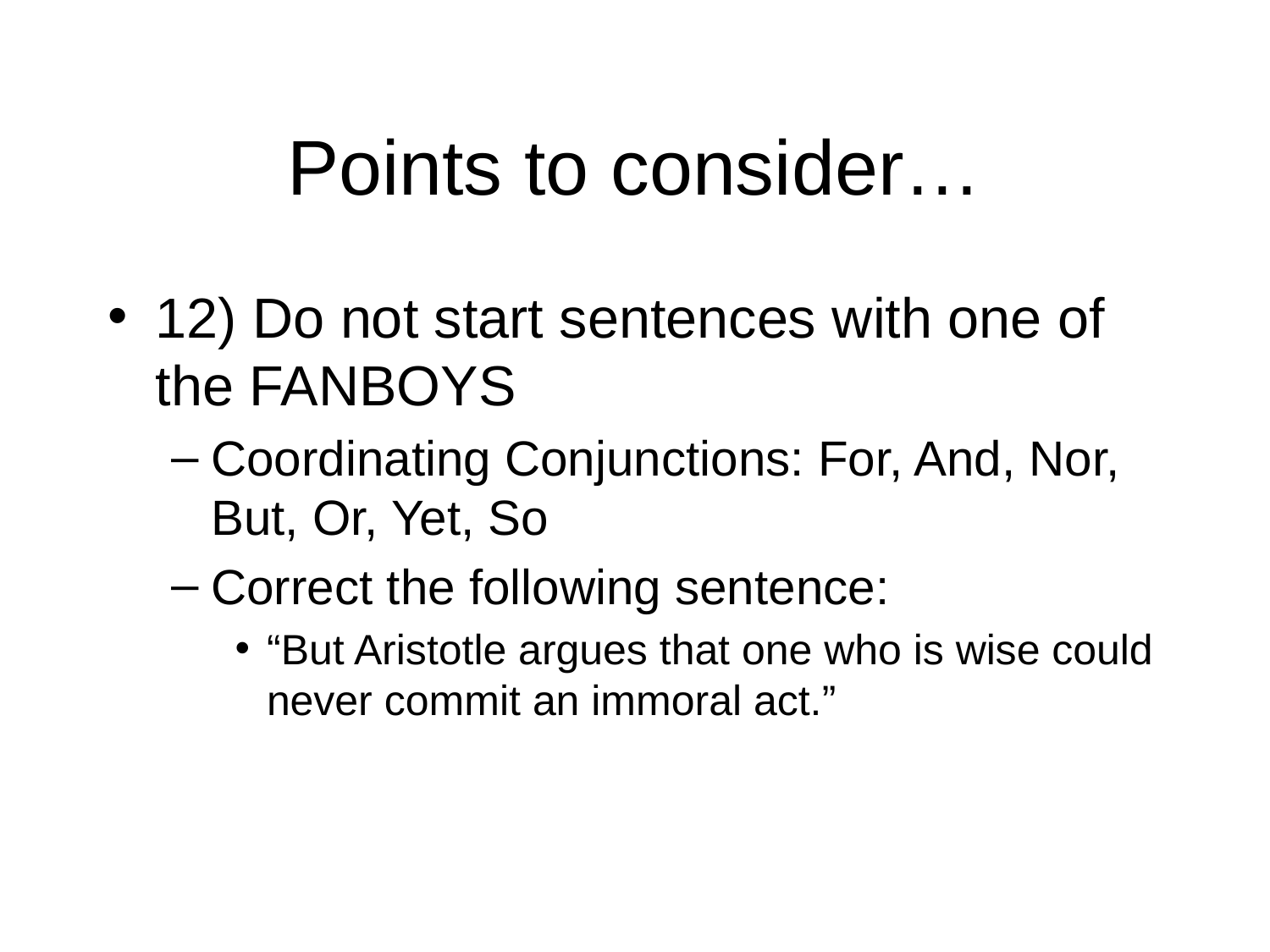

# Points to consider…
12) Do not start sentences with one of the FANBOYS
Coordinating Conjunctions: For, And, Nor, But, Or, Yet, So
Correct the following sentence:
“But Aristotle argues that one who is wise could never commit an immoral act.”